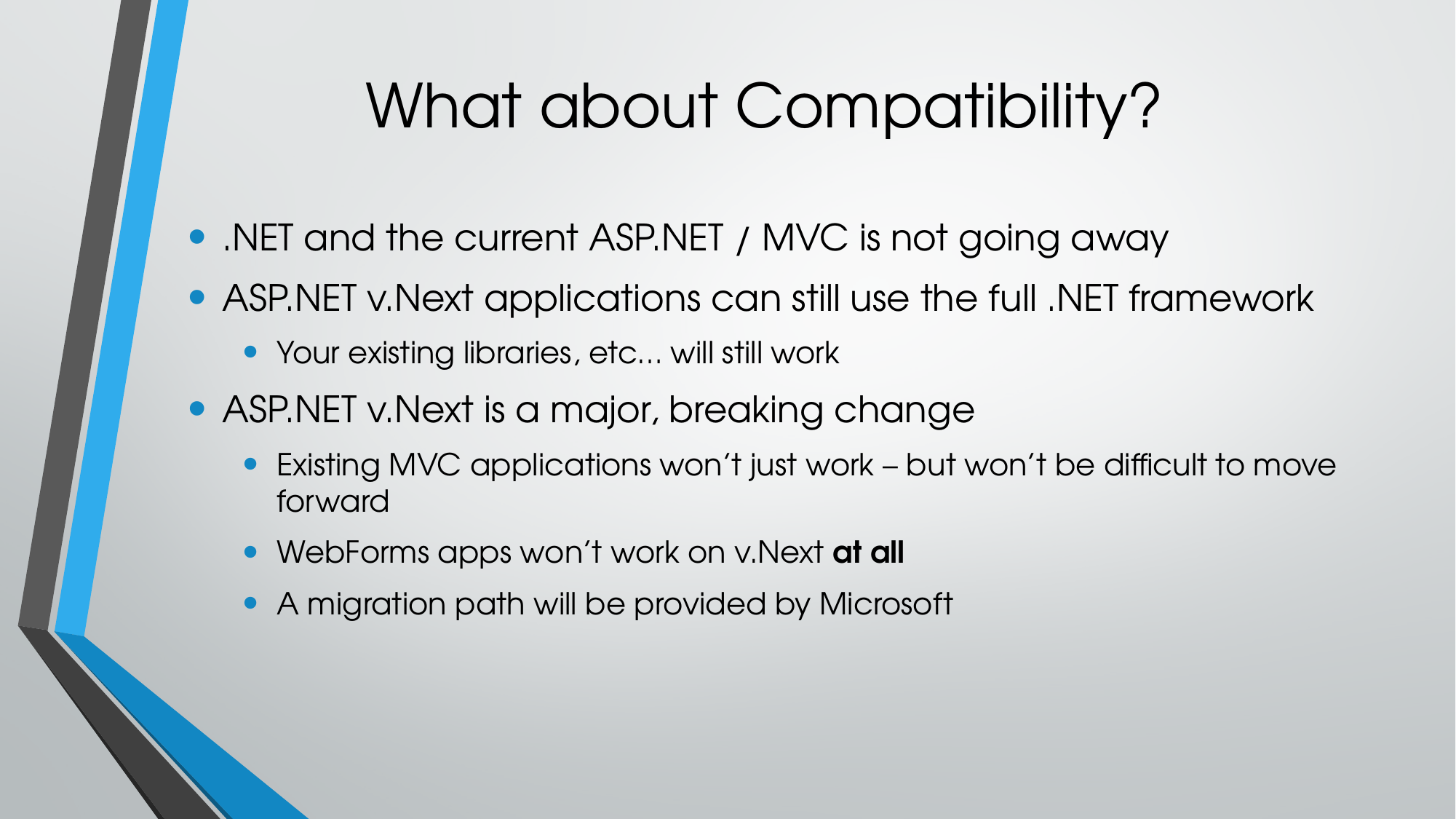

# What about Compatibility?
.NET and the current ASP.NET / MVC is not going away
ASP.NET v.Next applications can still use the full .NET framework
Your existing libraries, etc… will still work
ASP.NET v.Next is a major, breaking change
Existing MVC applications won’t just work – but won’t be difficult to move forward
WebForms apps won’t work on v.Next at all
A migration path will be provided by Microsoft